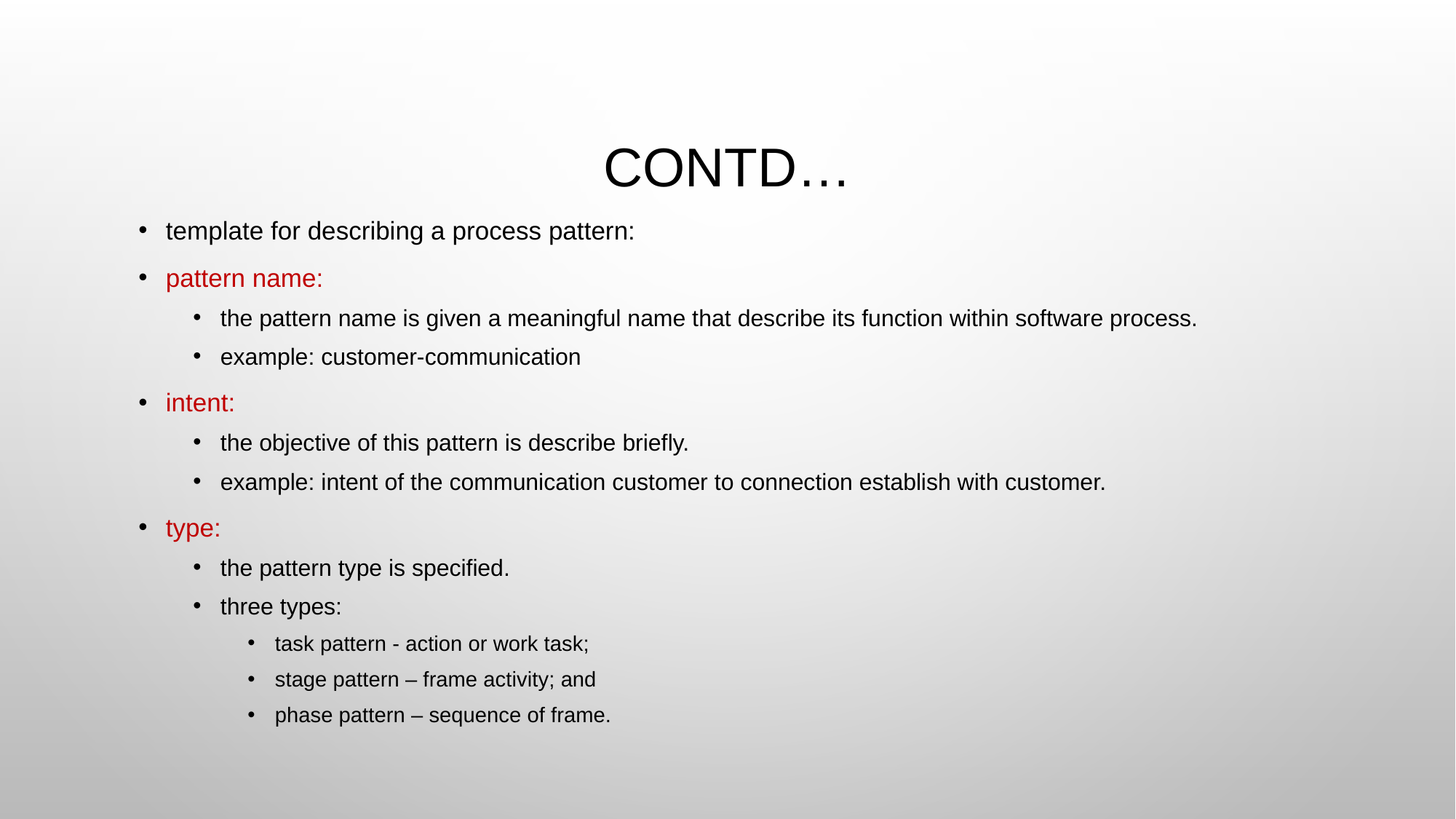

# Contd…
template for describing a process pattern:
pattern name:
the pattern name is given a meaningful name that describe its function within software process.
example: customer-communication
intent:
the objective of this pattern is describe briefly.
example: intent of the communication customer to connection establish with customer.
type:
the pattern type is specified.
three types:
task pattern - action or work task;
stage pattern – frame activity; and
phase pattern – sequence of frame.